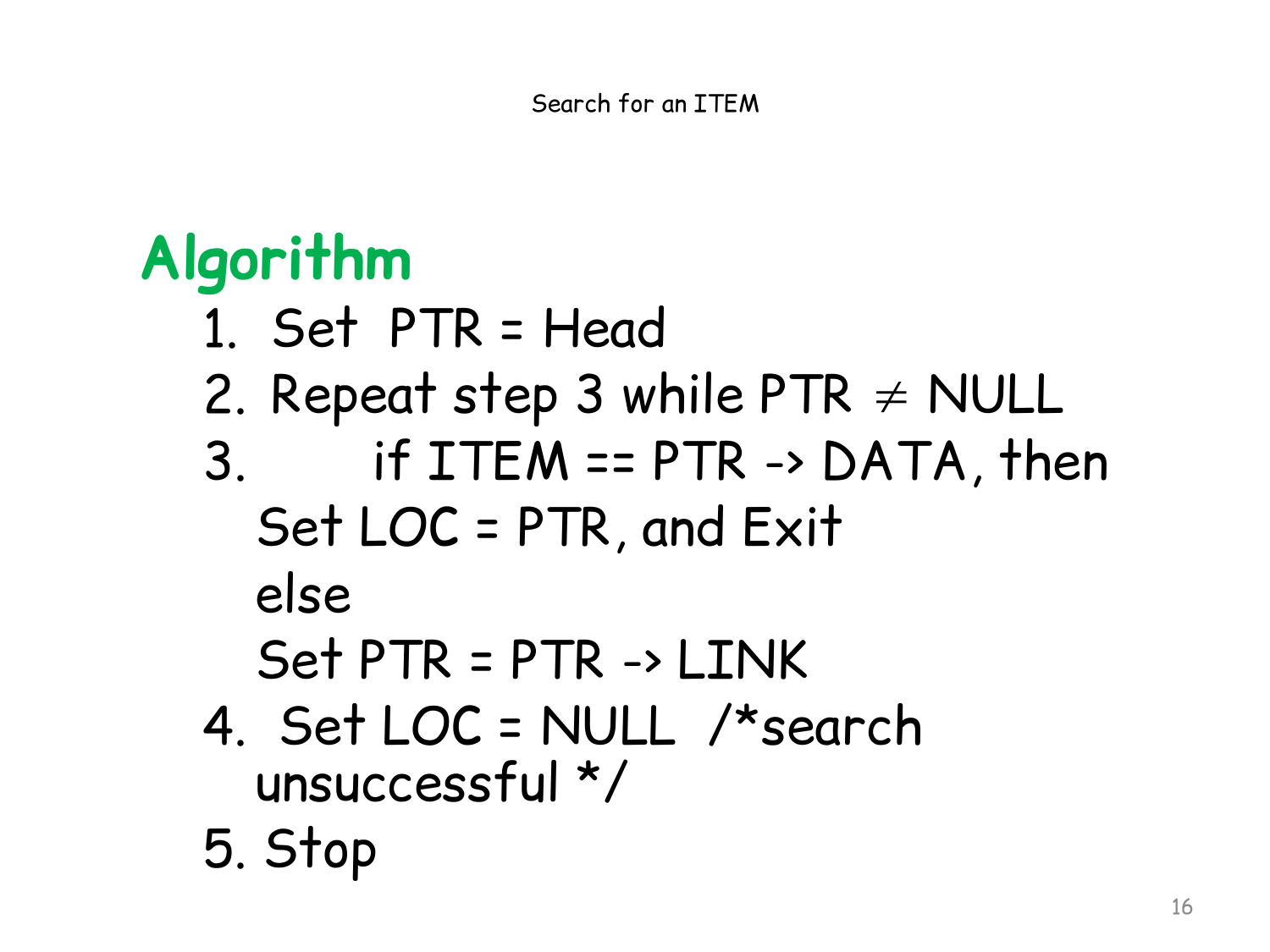

# Search for an ITEM
Algorithm
 Set  PTR = Head
 Repeat step 3 while PTR ≠ NULL
 	if ITEM == PTR -> DATA, then
			Set LOC = PTR, and Exit
		else
			Set PTR = PTR -> LINK
4.  Set LOC = NULL  /*search unsuccessful */
5. Stop

16